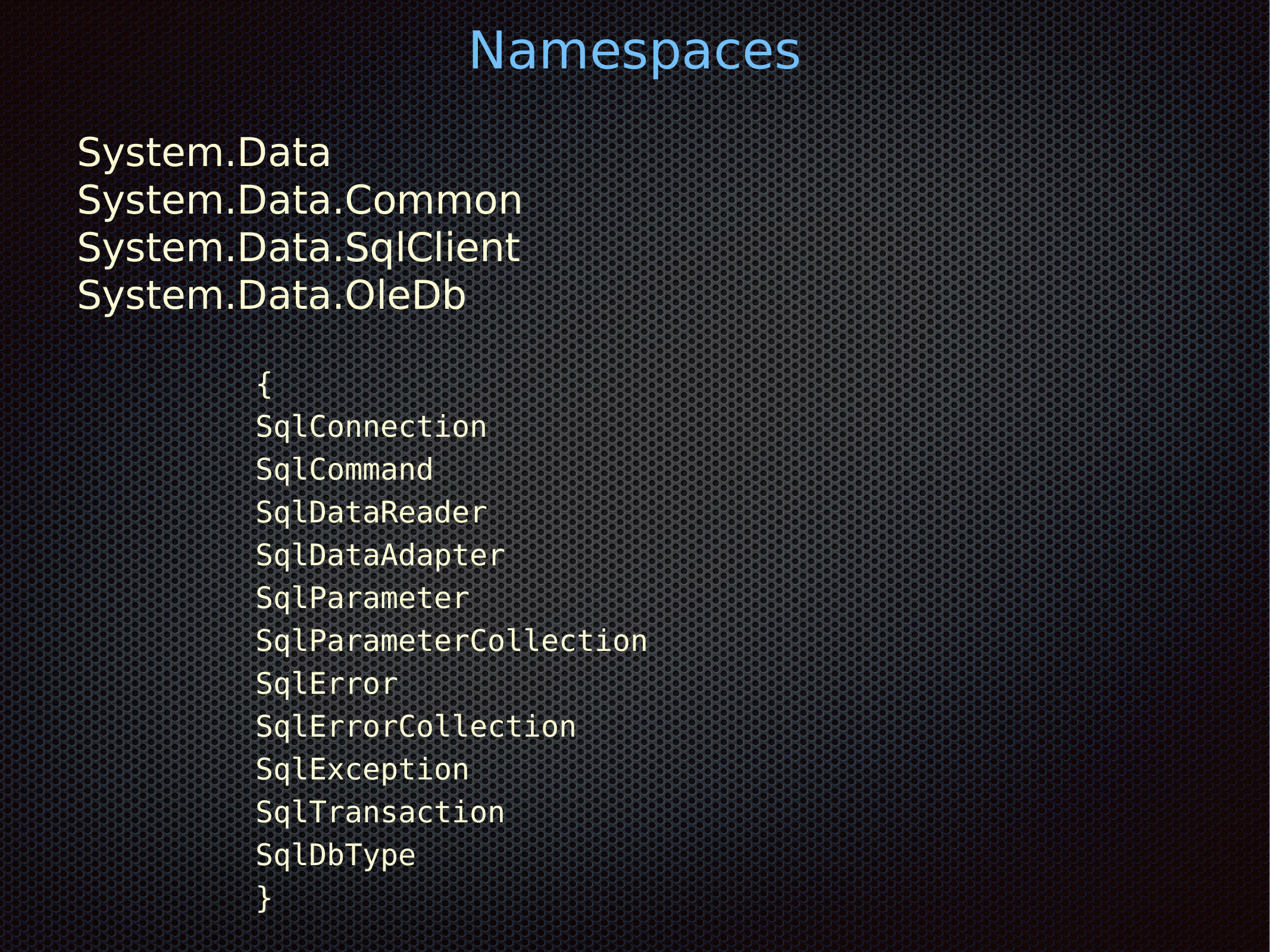

Namespaces

System.Data
System.Data.Common
System.Data.SqlClient
System.Data.OleDb
{
SqlConnection
SqlCommand
SqlDataReader
SqlDataAdapter
SqlParameter
SqlParameterCollection
SqlError
SqlErrorCollection
SqlException
SqlTransaction
SqlDbType
}